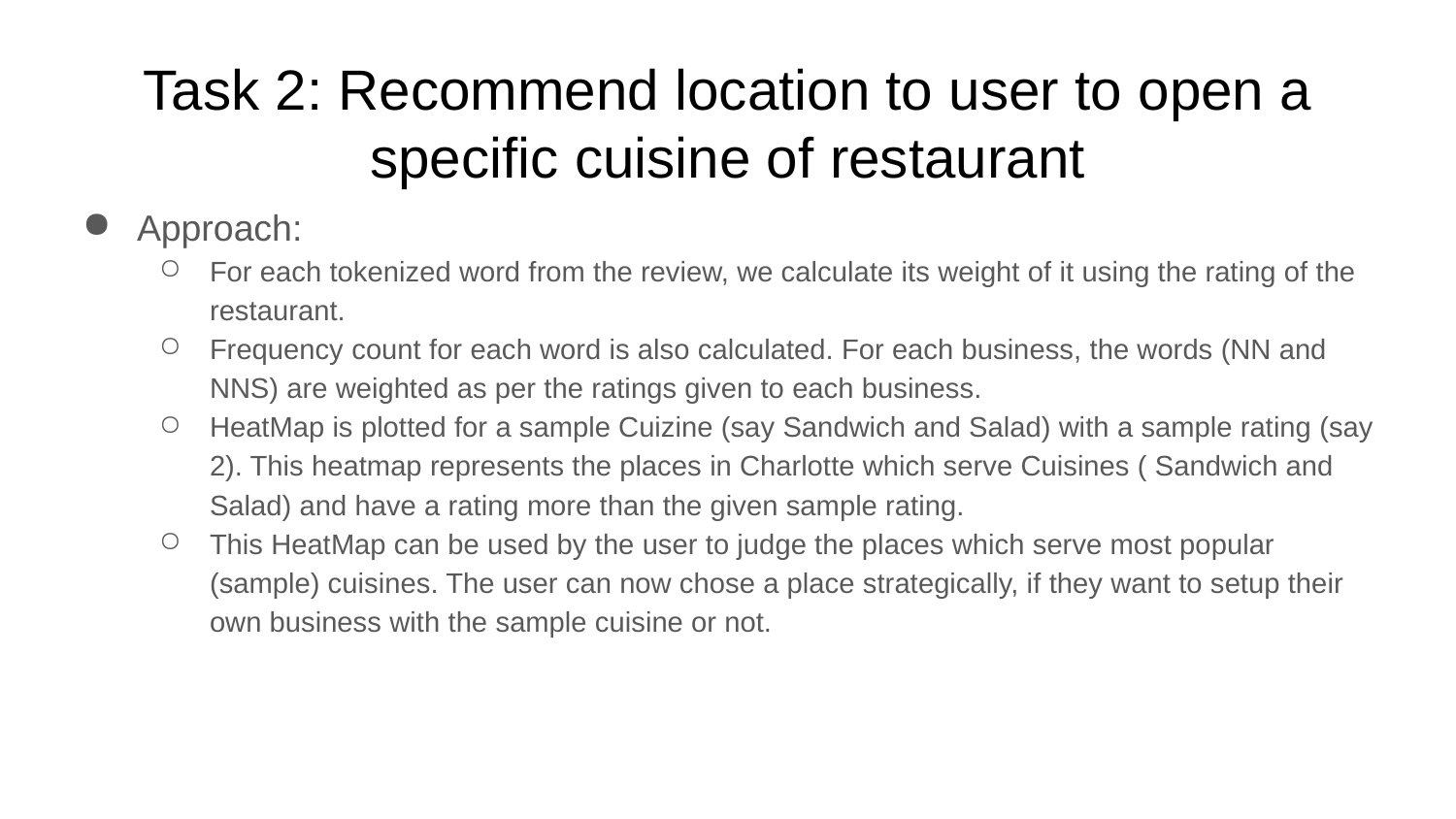

# Task 2: Recommend location to user to open a specific cuisine of restaurant

Approach:
For each tokenized word from the review, we calculate its weight of it using the rating of the restaurant.
Frequency count for each word is also calculated. For each business, the words (NN and NNS) are weighted as per the ratings given to each business.
HeatMap is plotted for a sample Cuizine (say Sandwich and Salad) with a sample rating (say 2). This heatmap represents the places in Charlotte which serve Cuisines ( Sandwich and Salad) and have a rating more than the given sample rating.
This HeatMap can be used by the user to judge the places which serve most popular (sample) cuisines. The user can now chose a place strategically, if they want to setup their own business with the sample cuisine or not.